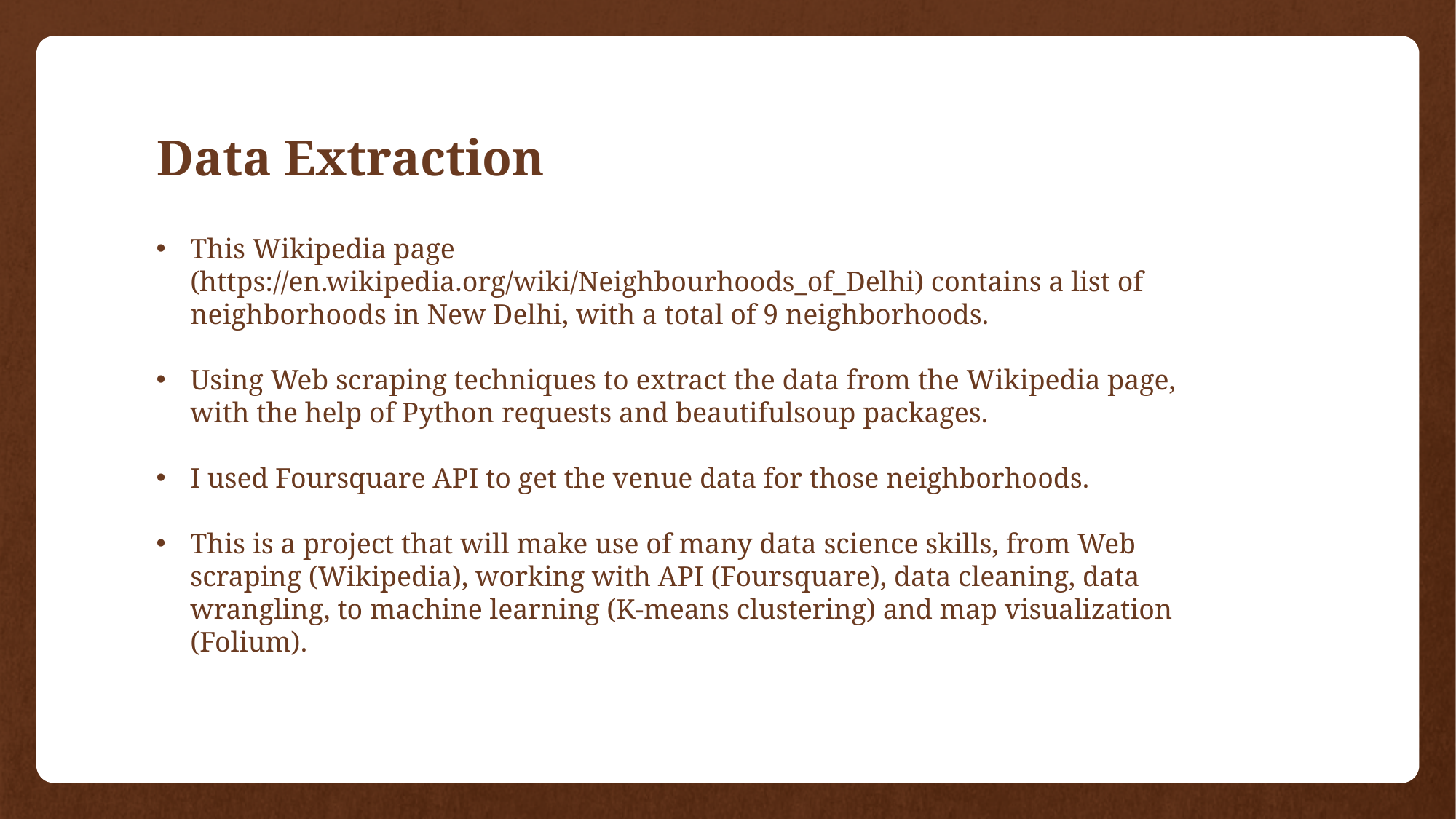

# Data Extraction
This Wikipedia page (https://en.wikipedia.org/wiki/Neighbourhoods_of_Delhi) contains a list of neighborhoods in New Delhi, with a total of 9 neighborhoods.

Using Web scraping techniques to extract the data from the Wikipedia page, with the help of Python requests and beautifulsoup packages.

I used Foursquare API to get the venue data for those neighborhoods.

This is a project that will make use of many data science skills, from Web scraping (Wikipedia), working with API (Foursquare), data cleaning, data wrangling, to machine learning (K-means clustering) and map visualization (Folium).